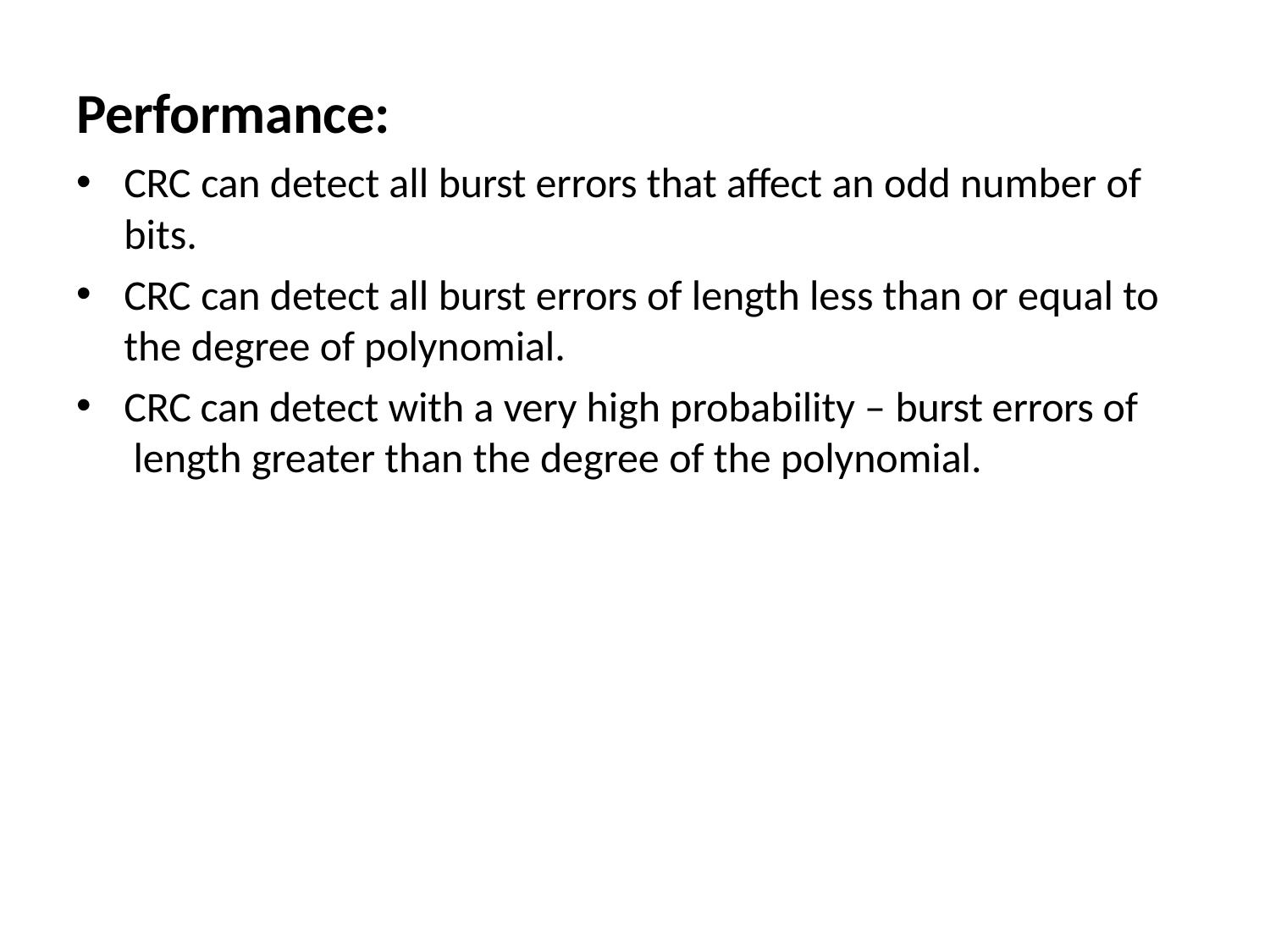

# Performance:
CRC can detect all burst errors that affect an odd number of
bits.
CRC can detect all burst errors of length less than or equal to
the degree of polynomial.
CRC can detect with a very high probability – burst errors of  length greater than the degree of the polynomial.